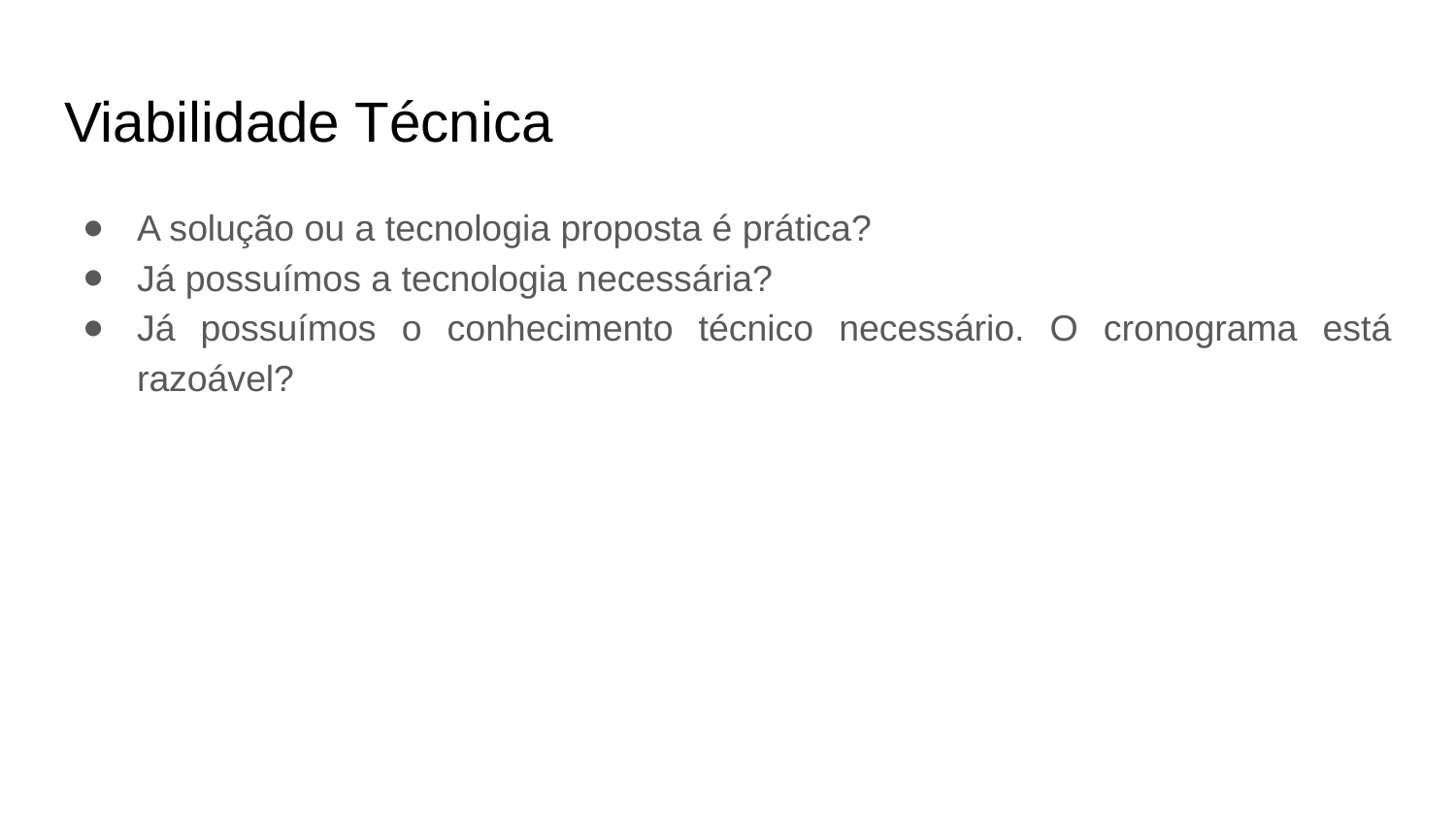

# Viabilidade Técnica
A solução ou a tecnologia proposta é prática?
Já possuímos a tecnologia necessária?
Já possuímos o conhecimento técnico necessário. O cronograma está razoável?